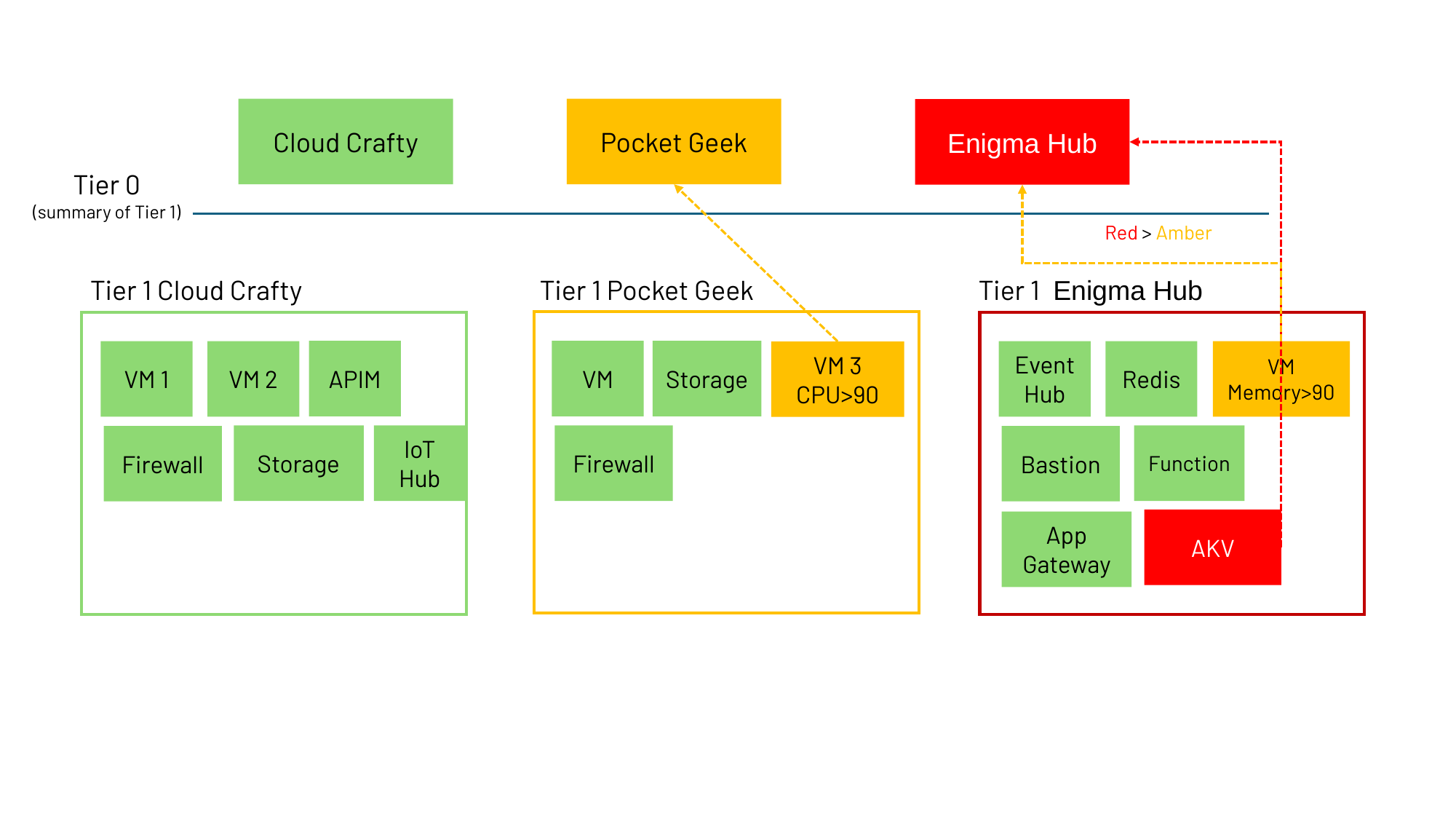

Cloud Crafty
Pocket Geek
 Enigma Hub
Tier 0
(summary of Tier 1)
Red > Amber
Tier 1 Pocket Geek
Tier 1 Cloud Crafty
Tier 1  Enigma Hub

APIM
VM
Storage
VM
Memory>90
VM 2
Redis
VM 1
Event Hub
VM 3
CPU>90
Firewall
IoT Hub
Function
Storage
Firewall
Bastion
AKV
App Gateway